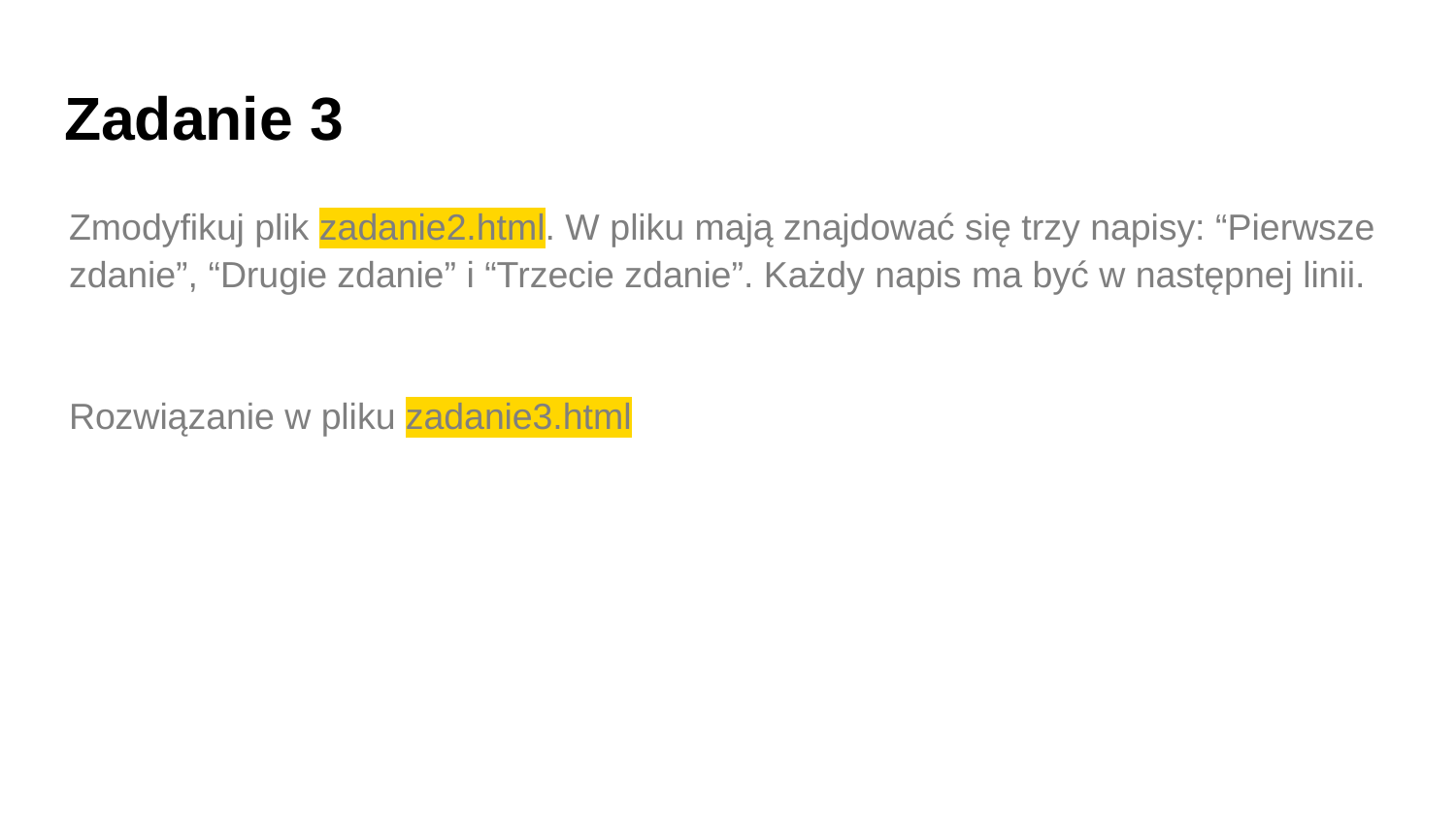

# Zadanie 3
Zmodyfikuj plik zadanie2.html. W pliku mają znajdować się trzy napisy: “Pierwsze zdanie”, “Drugie zdanie” i “Trzecie zdanie”. Każdy napis ma być w następnej linii.

Rozwiązanie w pliku zadanie3.html